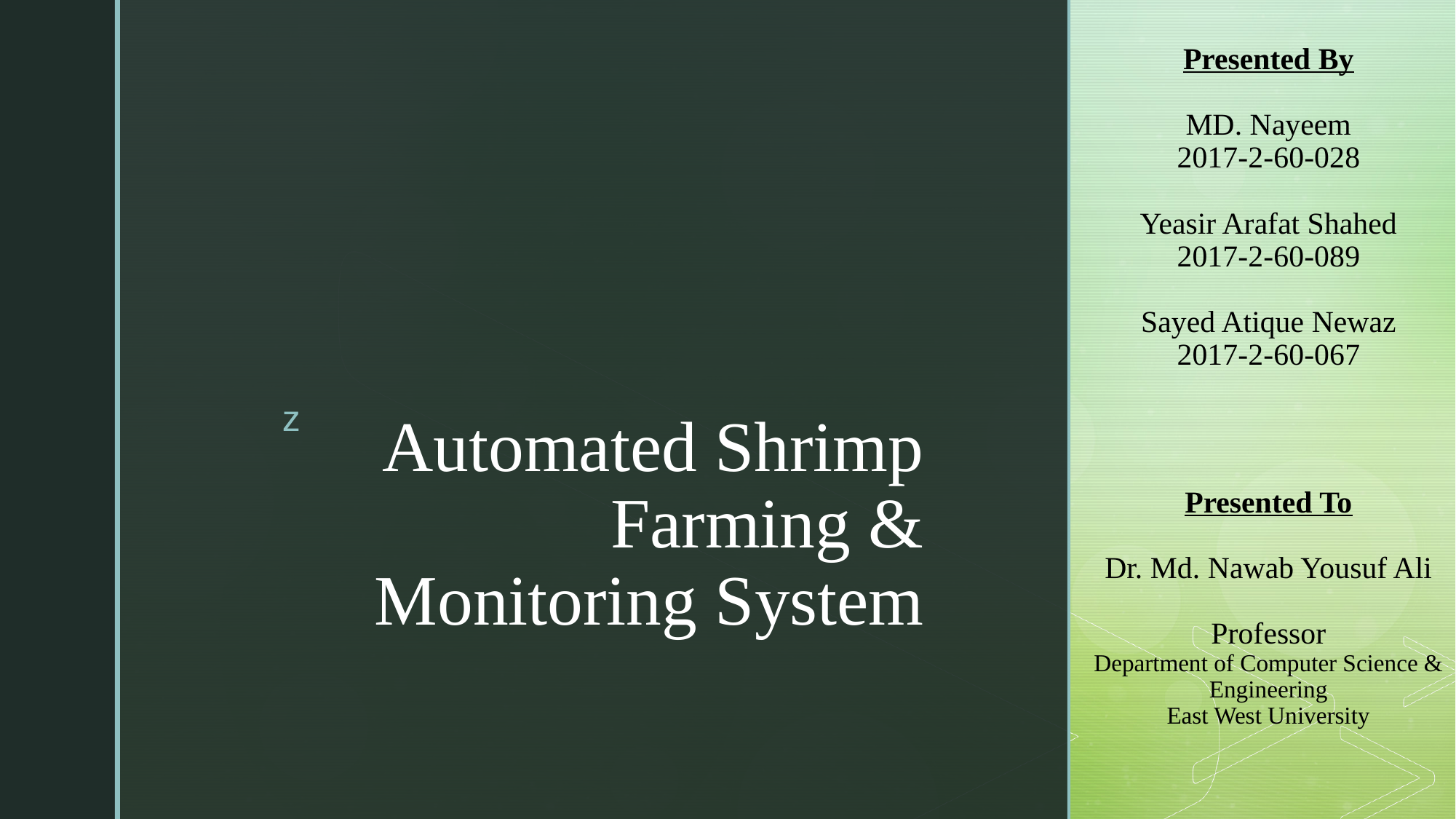

Presented By

MD. Nayeem
2017-2-60-028

Yeasir Arafat Shahed
2017-2-60-089

Sayed Atique Newaz
2017-2-60-067

# Automated Shrimp Farming & Monitoring System
Presented To

Dr. Md. Nawab Yousuf Ali

Professor
Department of Computer Science & Engineering
East West University